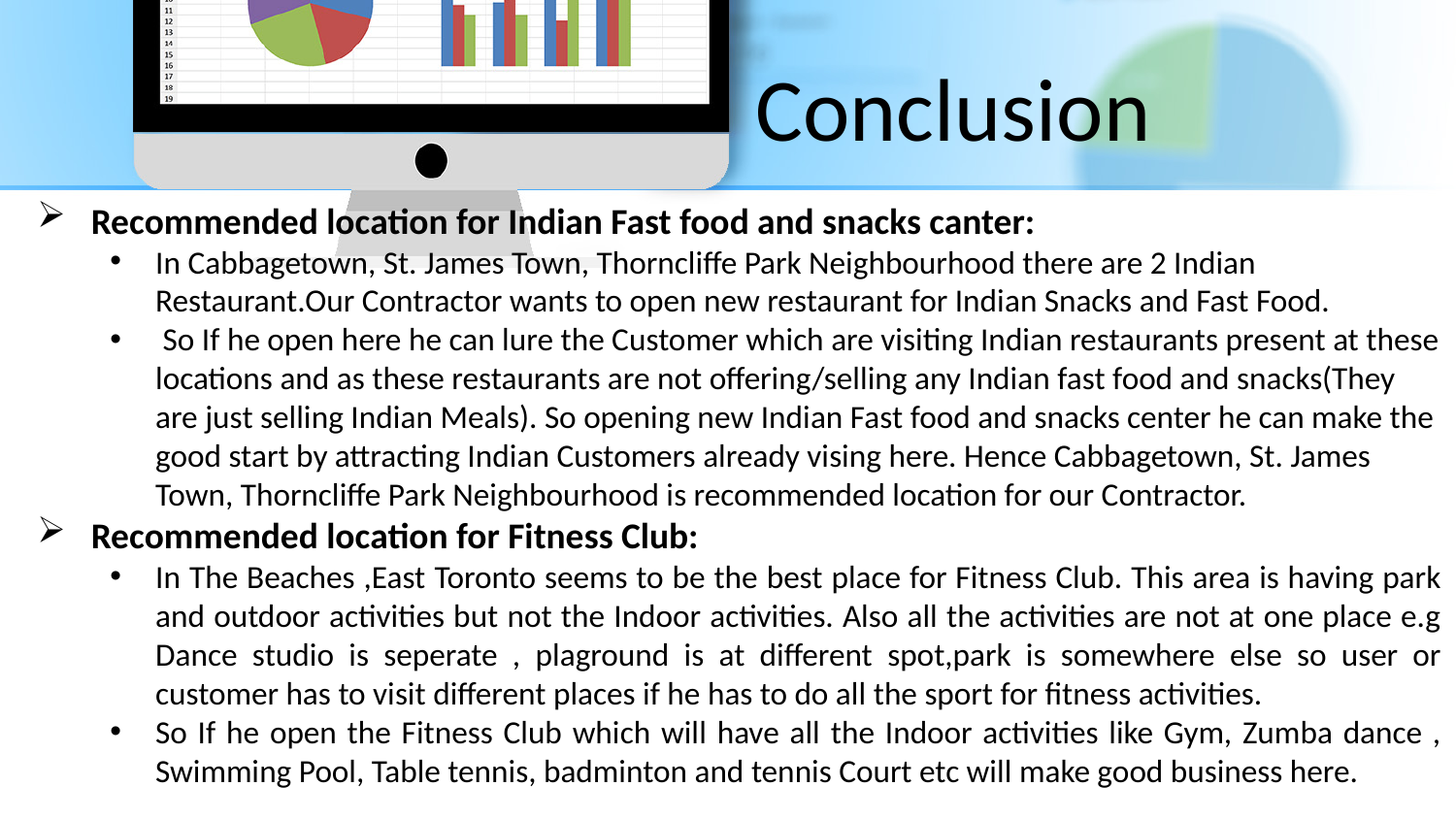

Conclusion
 Recommended location for Indian Fast food and snacks canter:
In Cabbagetown, St. James Town, Thorncliffe Park Neighbourhood there are 2 Indian Restaurant.Our Contractor wants to open new restaurant for Indian Snacks and Fast Food.
 So If he open here he can lure the Customer which are visiting Indian restaurants present at these locations and as these restaurants are not offering/selling any Indian fast food and snacks(They are just selling Indian Meals). So opening new Indian Fast food and snacks center he can make the good start by attracting Indian Customers already vising here. Hence Cabbagetown, St. James Town, Thorncliffe Park Neighbourhood is recommended location for our Contractor.
 Recommended location for Fitness Club:
In The Beaches ,East Toronto seems to be the best place for Fitness Club. This area is having park and outdoor activities but not the Indoor activities. Also all the activities are not at one place e.g Dance studio is seperate , plaground is at different spot,park is somewhere else so user or customer has to visit different places if he has to do all the sport for fitness activities.
So If he open the Fitness Club which will have all the Indoor activities like Gym, Zumba dance , Swimming Pool, Table tennis, badminton and tennis Court etc will make good business here.